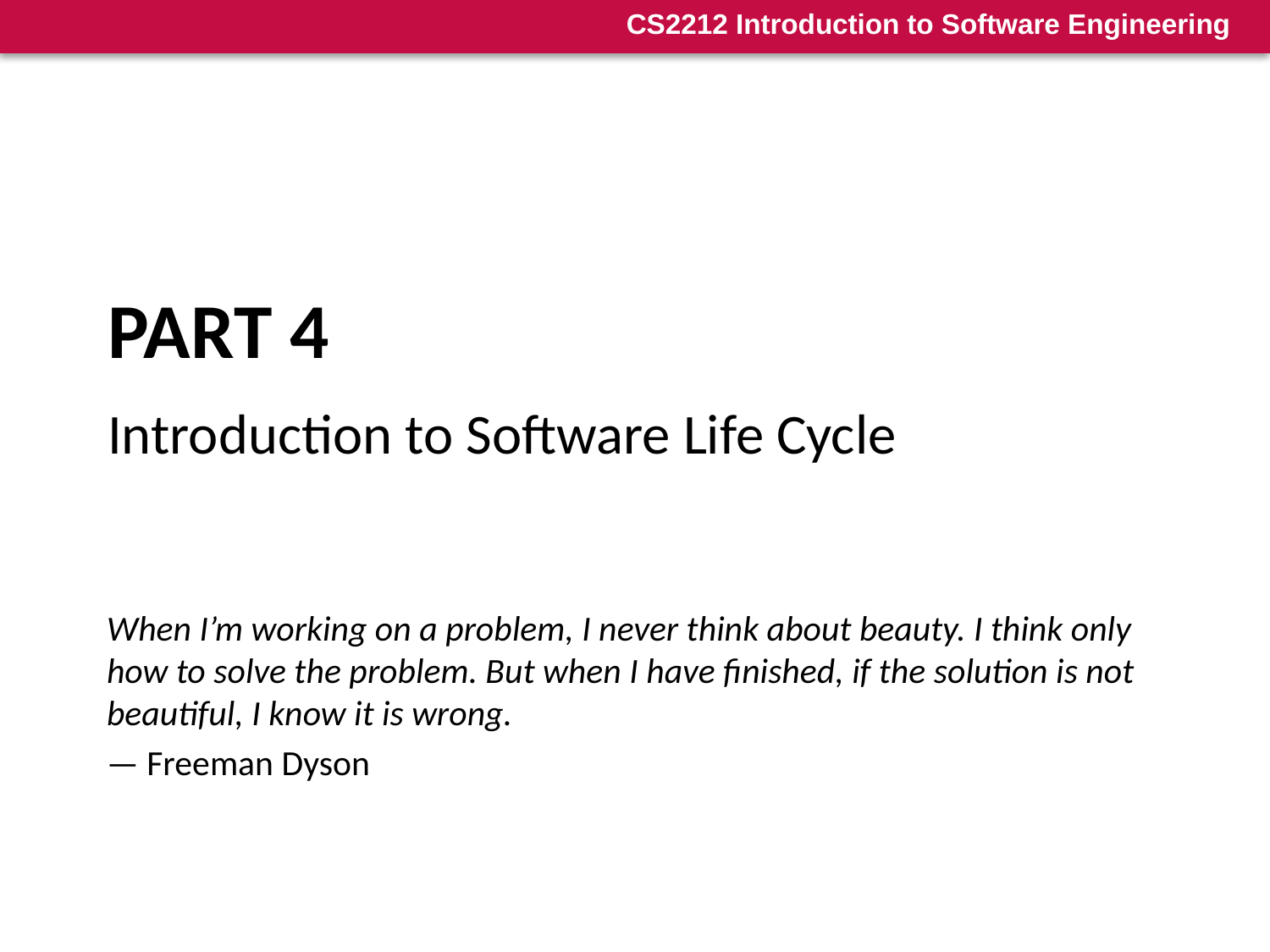

# Part 4
Introduction to Software Life Cycle
When I’m working on a problem, I never think about beauty. I think only how to solve the problem. But when I have finished, if the solution is not beautiful, I know it is wrong.
— Freeman Dyson